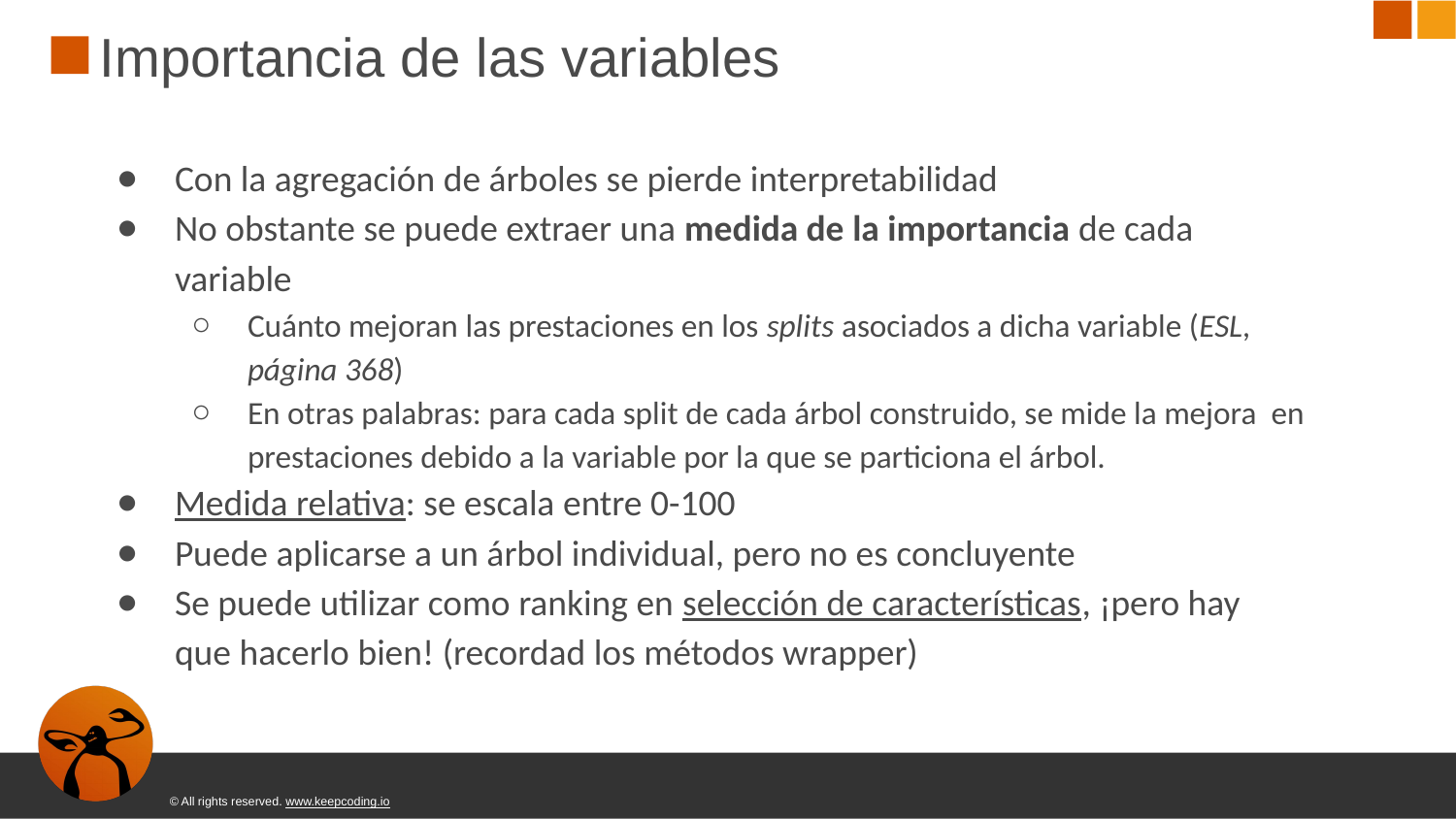

# Importancia de las variables
Con la agregación de árboles se pierde interpretabilidad
No obstante se puede extraer una medida de la importancia de cada  variable
Cuánto mejoran las prestaciones en los splits asociados a dicha variable (ESL,  página 368)
En otras palabras: para cada split de cada árbol construido, se mide la mejora  en prestaciones debido a la variable por la que se particiona el árbol.
Medida relativa: se escala entre 0-100
Puede aplicarse a un árbol individual, pero no es concluyente
Se puede utilizar como ranking en selección de características, ¡pero hay  que hacerlo bien! (recordad los métodos wrapper)
© All rights reserved. www.keepcoding.io